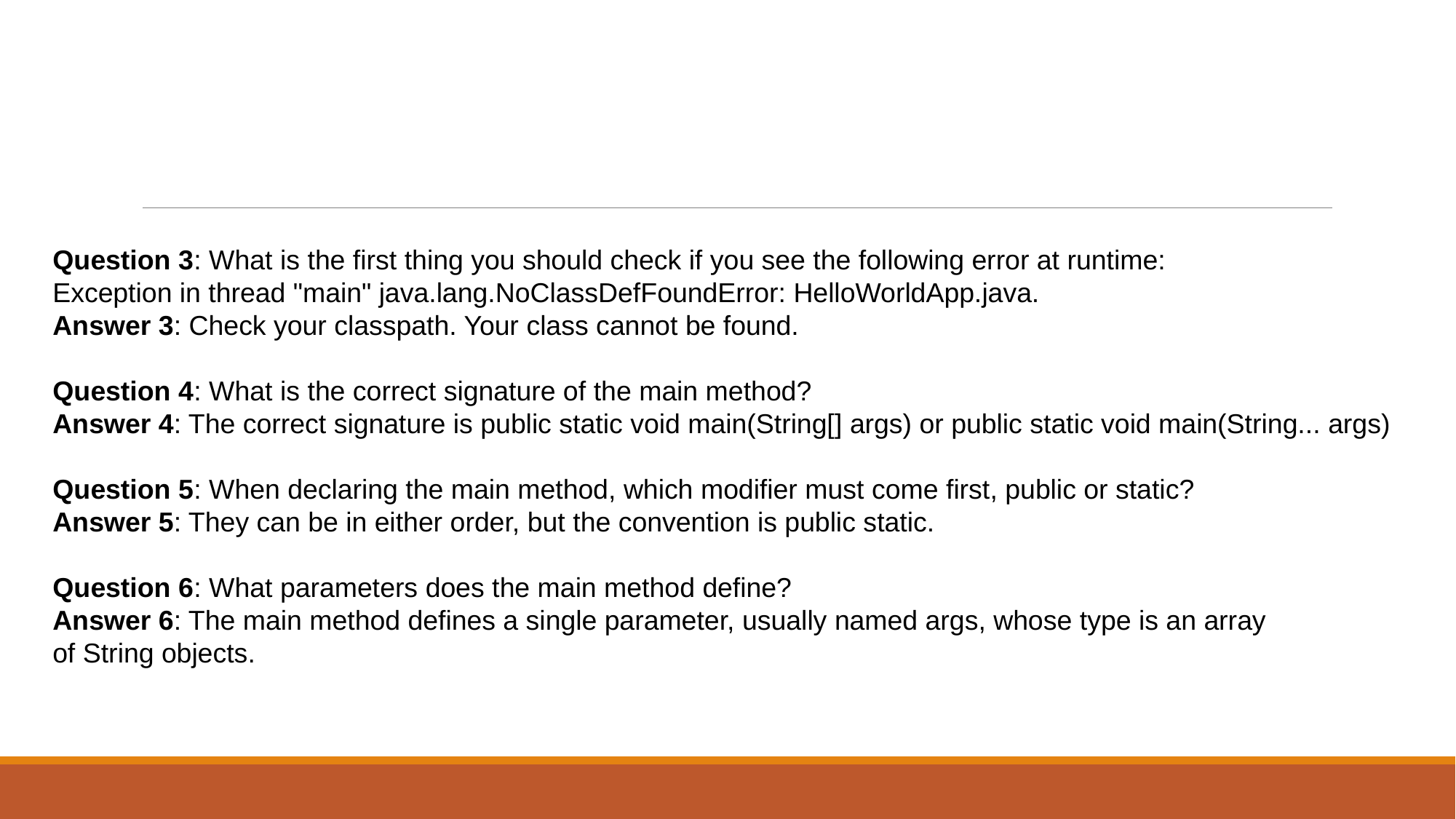

Question 3: What is the first thing you should check if you see the following error at runtime:
Exception in thread "main" java.lang.NoClassDefFoundError: HelloWorldApp.java.
Answer 3: Check your classpath. Your class cannot be found.

Question 4: What is the correct signature of the main method?
Answer 4: The correct signature is public static void main(String[] args) or public static void main(String... args)

Question 5: When declaring the main method, which modifier must come first, public or static?
Answer 5: They can be in either order, but the convention is public static.

Question 6: What parameters does the main method define?
Answer 6: The main method defines a single parameter, usually named args, whose type is an array of String objects.